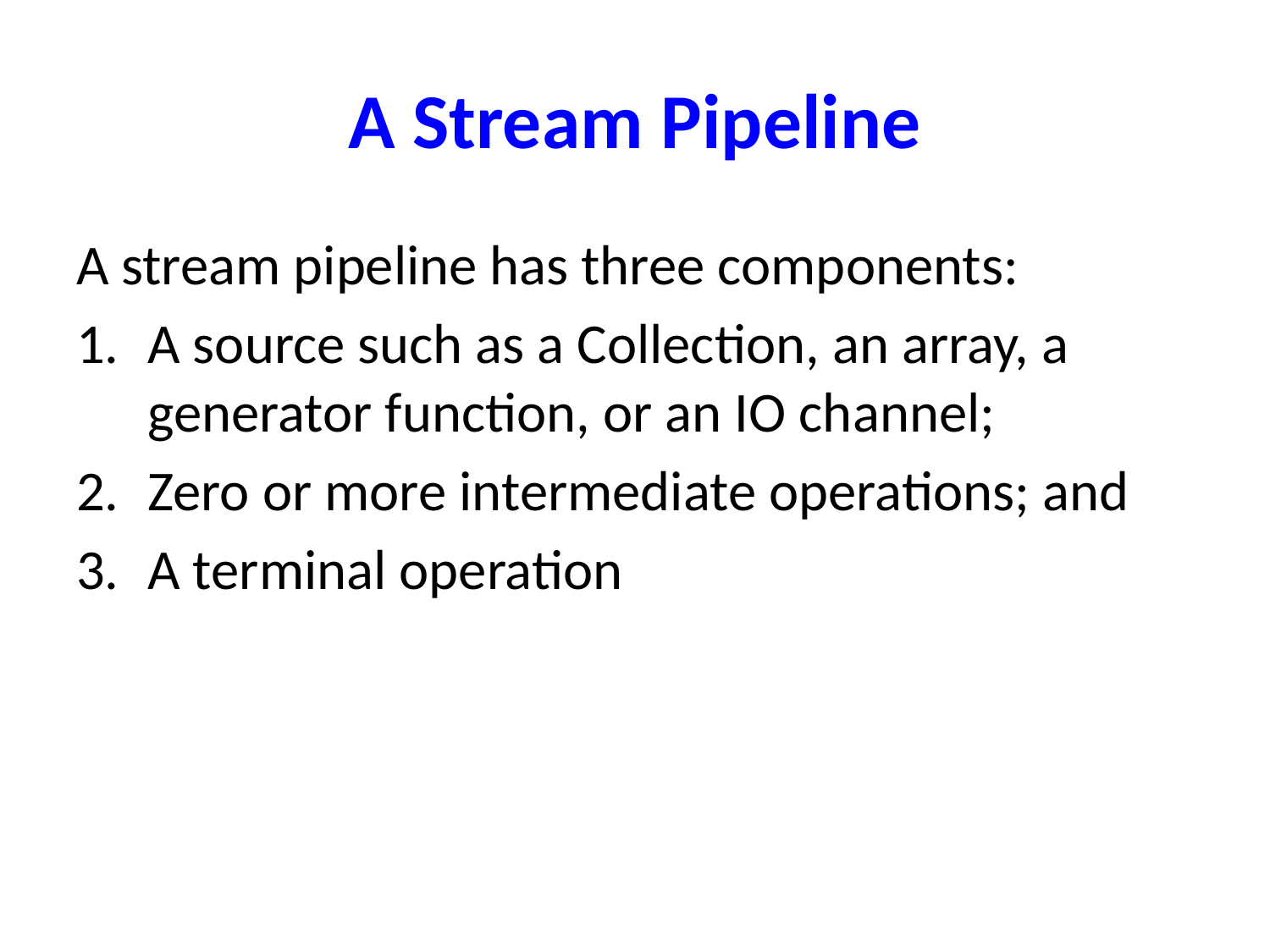

# A Stream Pipeline
A stream pipeline has three components:
A source such as a Collection, an array, a generator function, or an IO channel;
Zero or more intermediate operations; and
A terminal operation